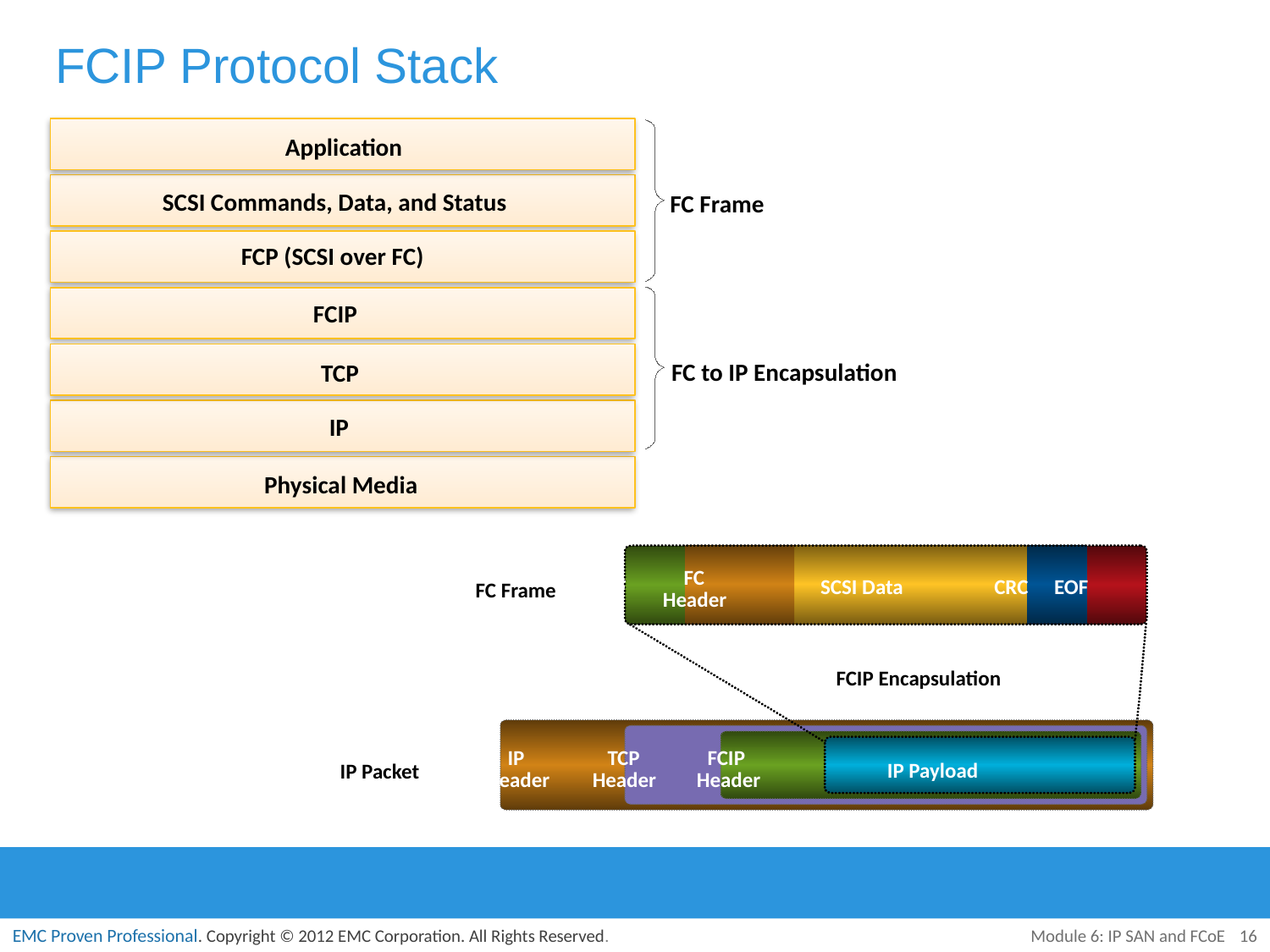

# FCIP Protocol Stack

 Application
SCSI Commands, Data, and Status
FCP (SCSI over FC)
FCIP
TCP
IP
Physical Media

FC Frame

FC to IP Encapsulation

FC

SOF
SCSI Data
CRC
EOF

FC Frame

Header

FCIP Encapsulation

IP
TCP
FCIP

IP Payload
IP Packet

Header
Header
Header

Module 6: IP SAN and FCoE
16